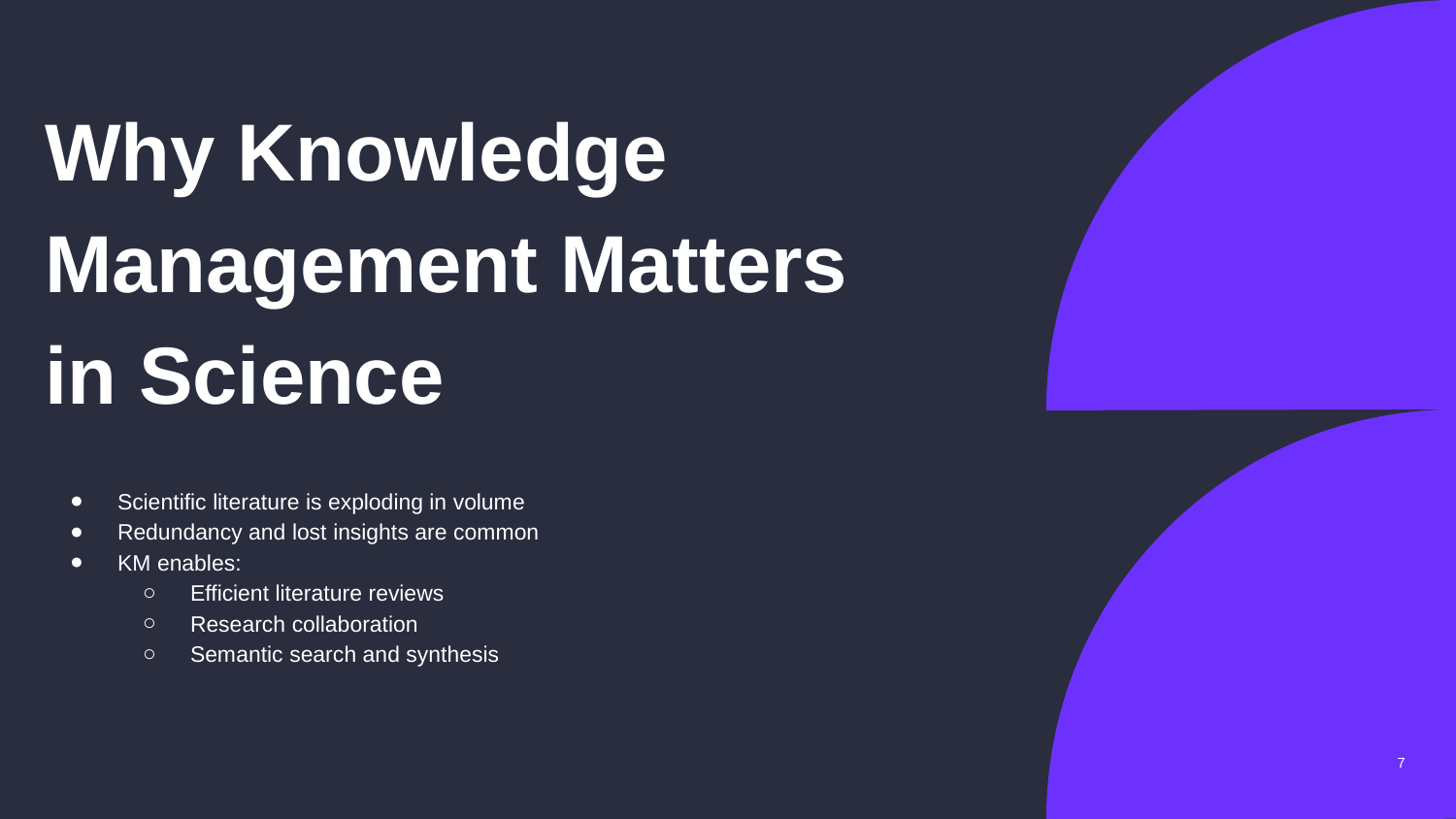

# Why Knowledge Management Matters in Science
Scientific literature is exploding in volume
Redundancy and lost insights are common
KM enables:
Efficient literature reviews
Research collaboration
Semantic search and synthesis